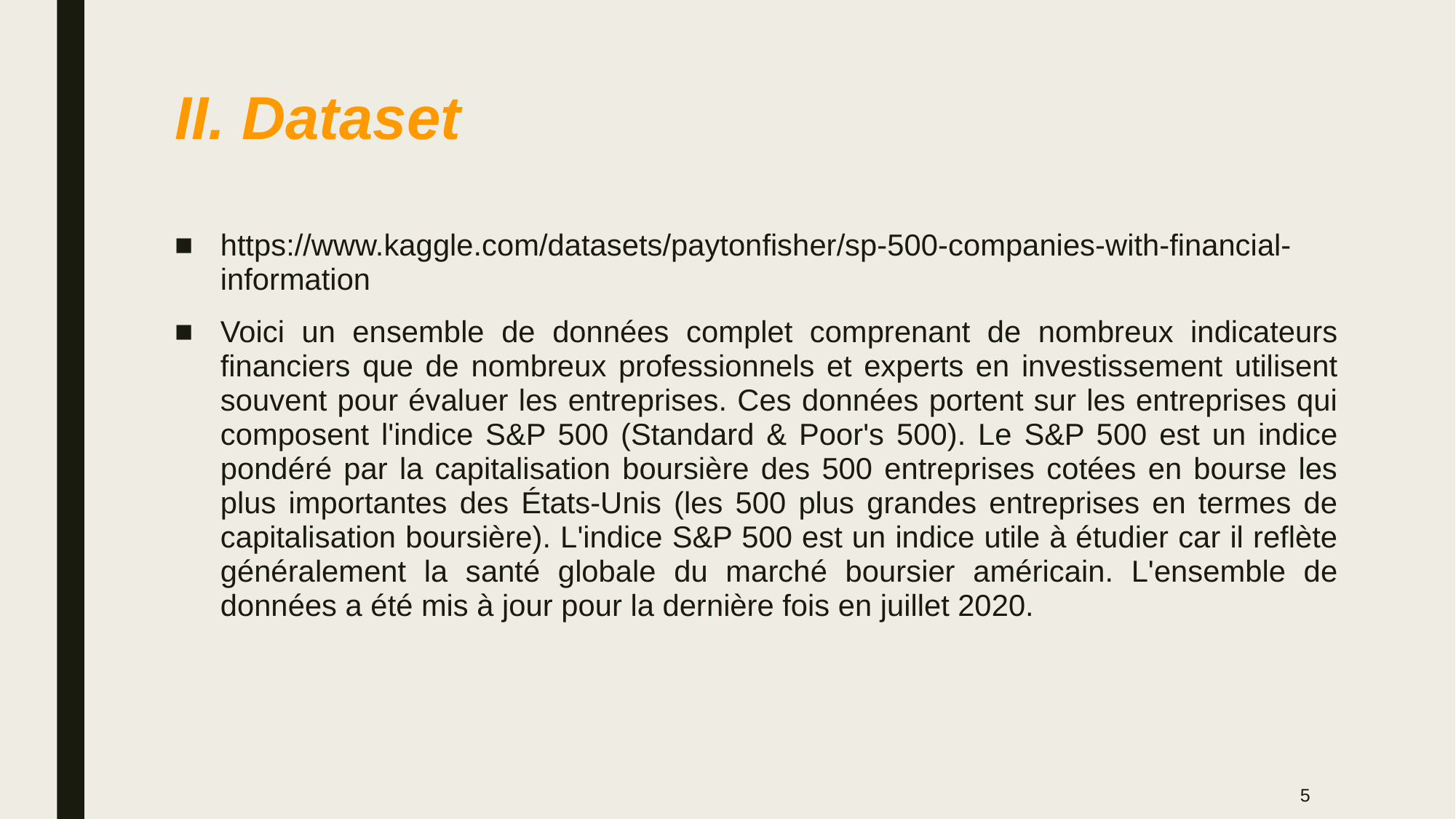

# II. Dataset
https://www.kaggle.com/datasets/paytonfisher/sp-500-companies-with-financial-information
Voici un ensemble de données complet comprenant de nombreux indicateurs financiers que de nombreux professionnels et experts en investissement utilisent souvent pour évaluer les entreprises. Ces données portent sur les entreprises qui composent l'indice S&P 500 (Standard & Poor's 500). Le S&P 500 est un indice pondéré par la capitalisation boursière des 500 entreprises cotées en bourse les plus importantes des États-Unis (les 500 plus grandes entreprises en termes de capitalisation boursière). L'indice S&P 500 est un indice utile à étudier car il reflète généralement la santé globale du marché boursier américain. L'ensemble de données a été mis à jour pour la dernière fois en juillet 2020.
5